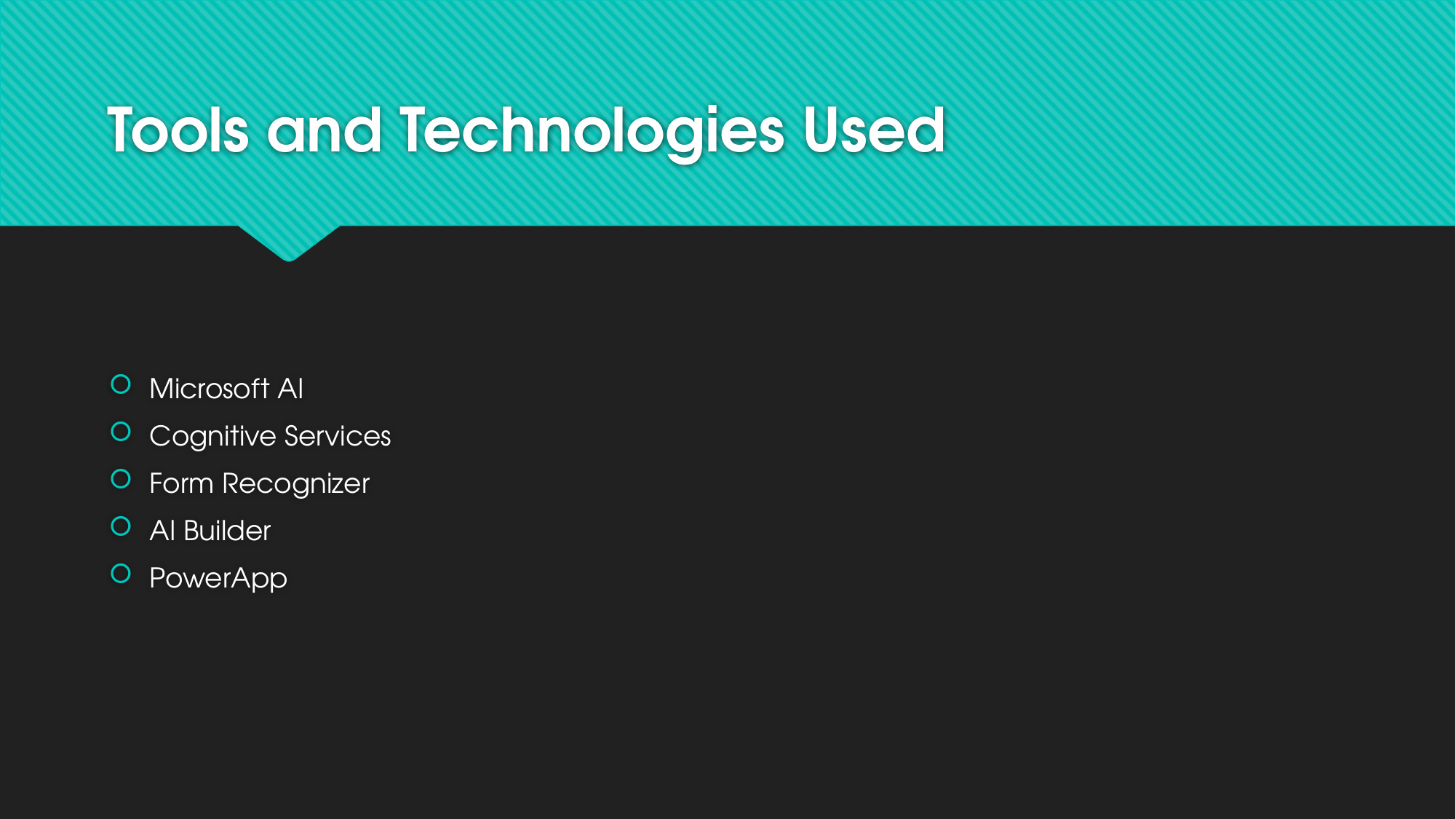

# Tools and Technologies Used
Microsoft AI
Cognitive Services
Form Recognizer
AI Builder
PowerApp